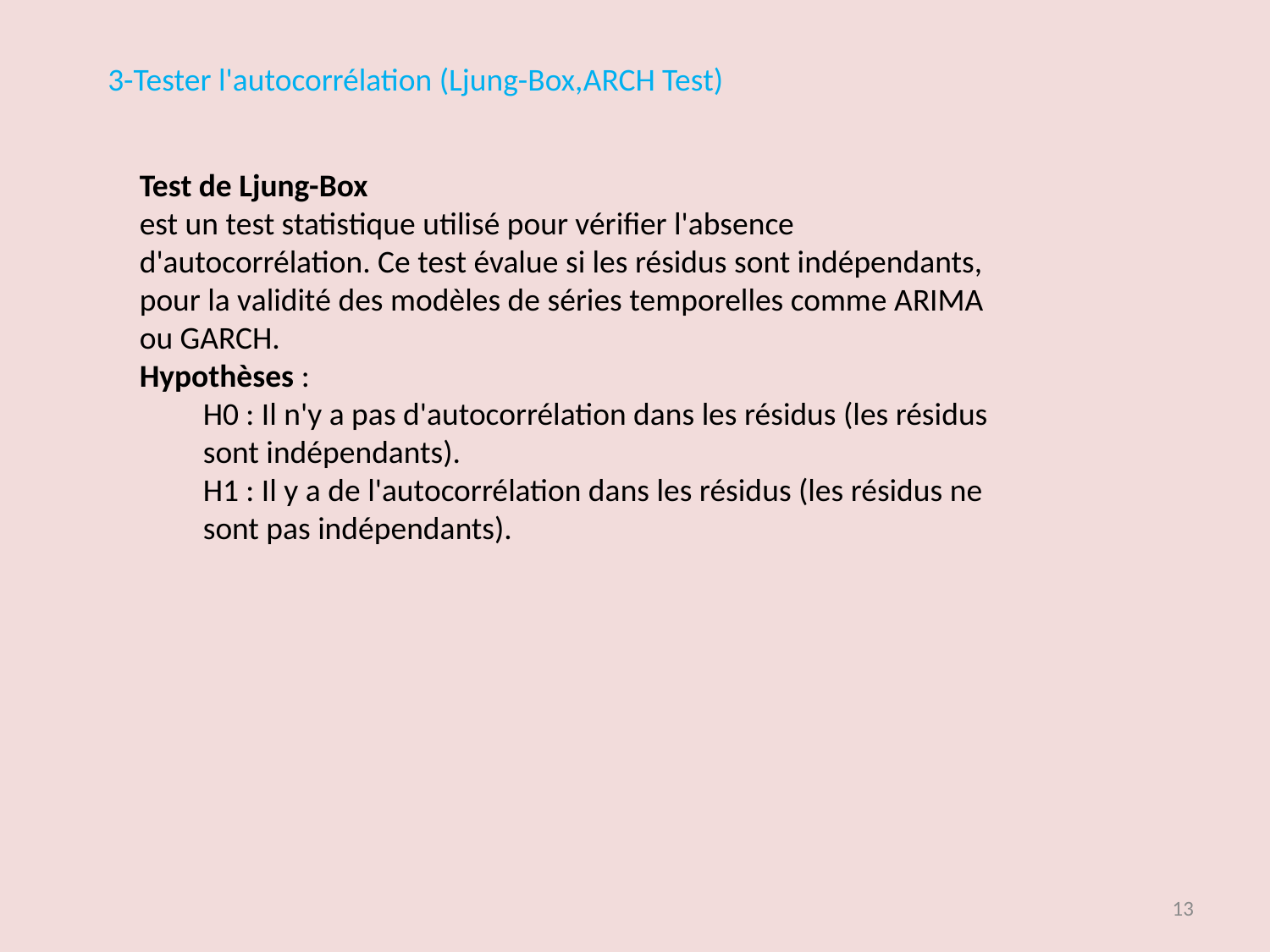

3-Tester l'autocorrélation (Ljung-Box,ARCH Test)
Test de Ljung-Box
est un test statistique utilisé pour vérifier l'absence d'autocorrélation. Ce test évalue si les résidus sont indépendants, pour la validité des modèles de séries temporelles comme ARIMA ou GARCH.
Hypothèses :
H0​ : Il n'y a pas d'autocorrélation dans les résidus (les résidus sont indépendants).
H1​ : Il y a de l'autocorrélation dans les résidus (les résidus ne sont pas indépendants).

13